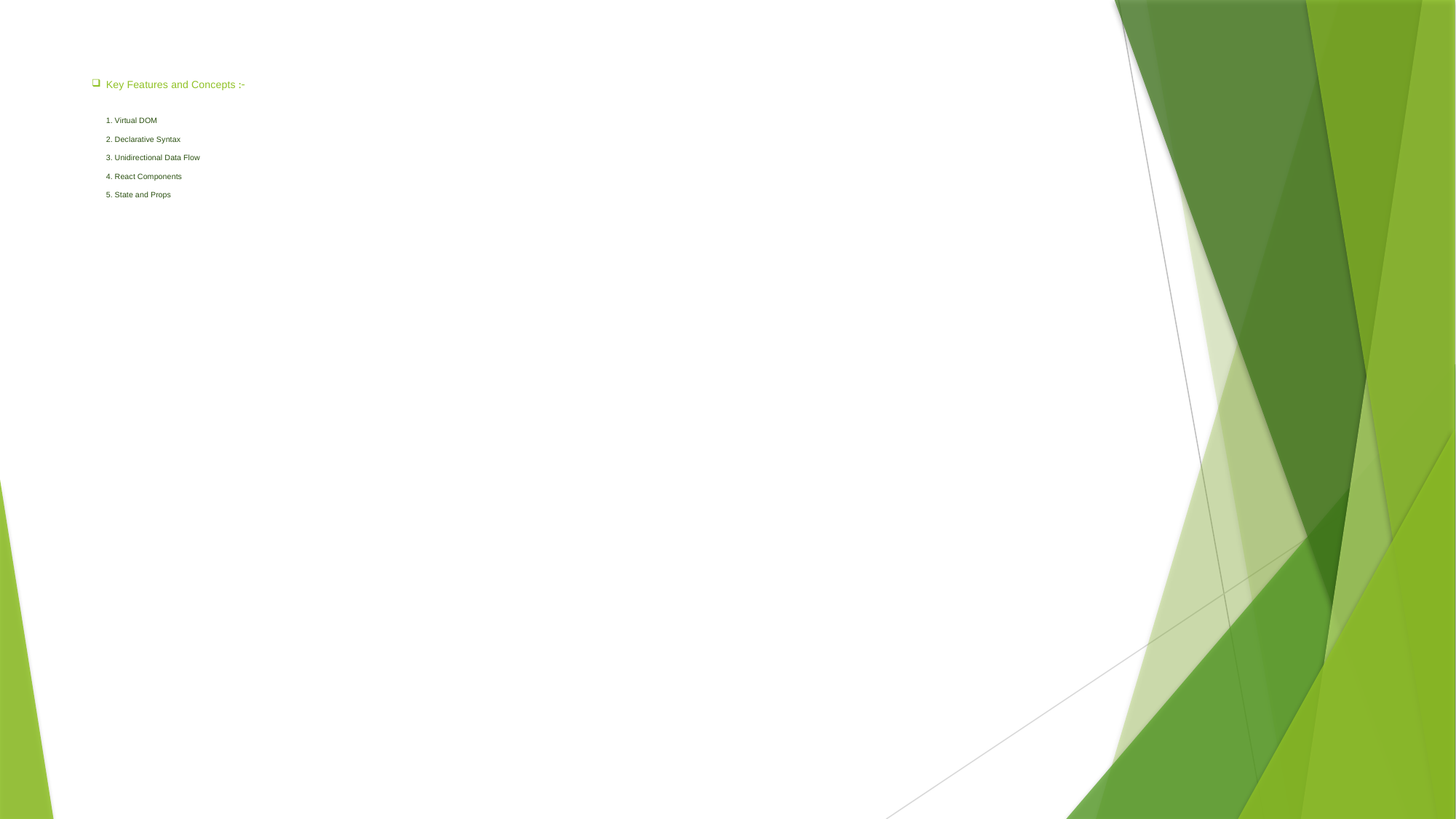

# Key Features and Concepts :- 1. Virtual DOM 2. Declarative Syntax 3. Unidirectional Data Flow 4. React Components 5. State and Props